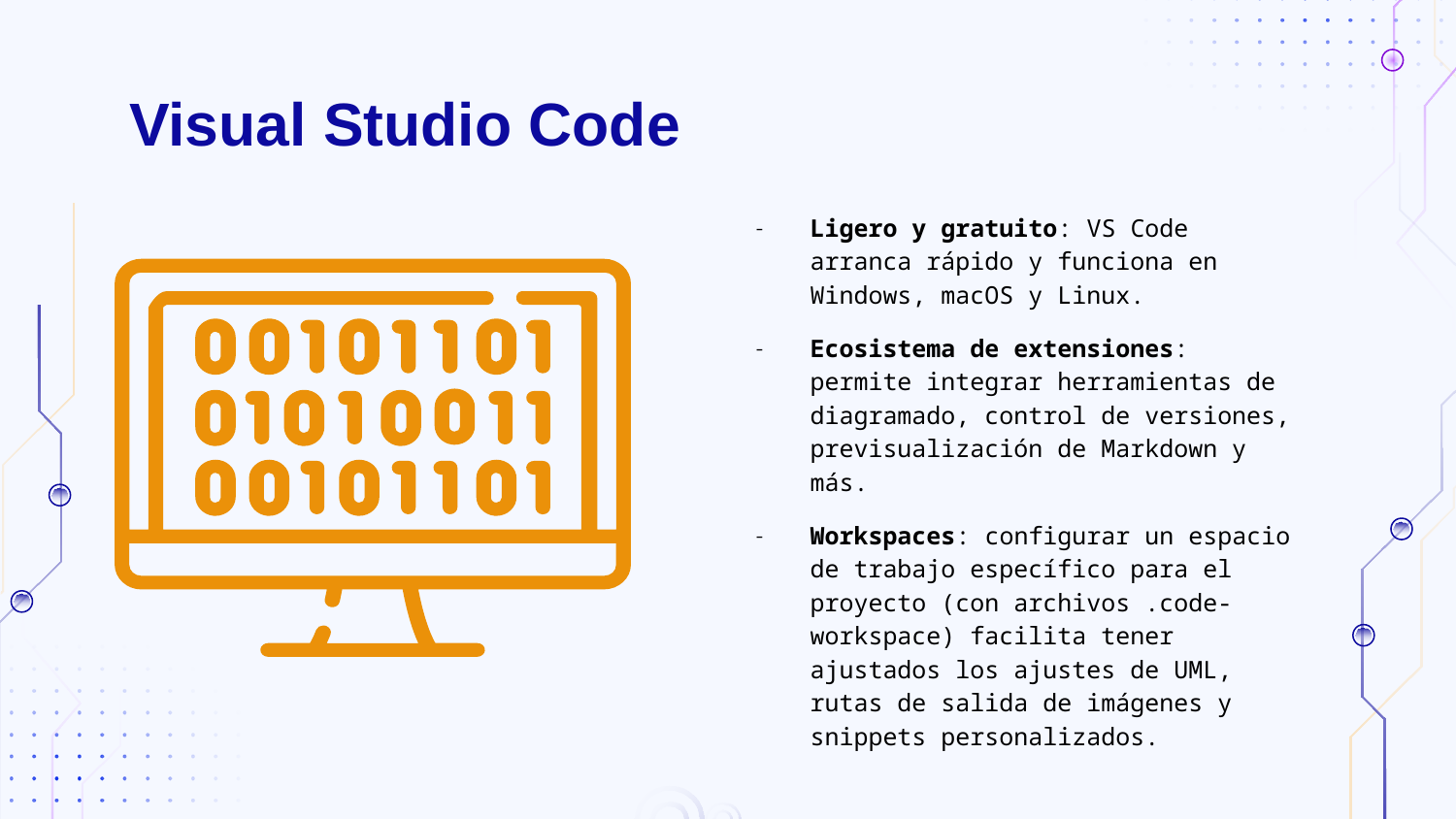

# Visual Studio Code
Ligero y gratuito: VS Code arranca rápido y funciona en Windows, macOS y Linux.
Ecosistema de extensiones: permite integrar herramientas de diagramado, control de versiones, previsualización de Markdown y más.
Workspaces: configurar un espacio de trabajo específico para el proyecto (con archivos .code-workspace) facilita tener ajustados los ajustes de UML, rutas de salida de imágenes y snippets personalizados.